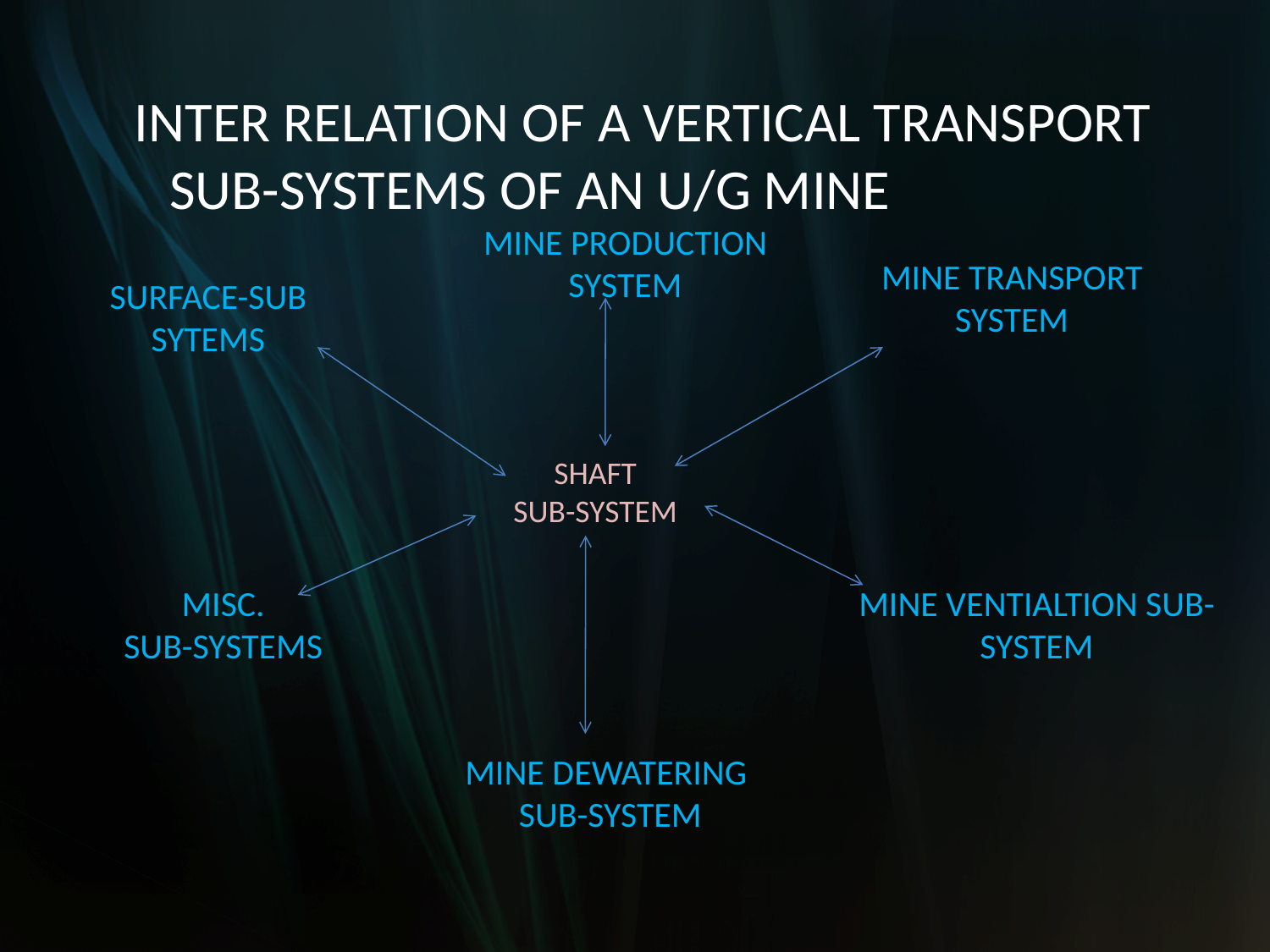

INTER RELATION OF A VERTICAL TRANSPORT SUB-SYSTEMS OF AN U/G MINE

MINE PRODUCTION SYSTEM
MINE TRANSPORT SYSTEM
SURFACE-SUB SYTEMS
SHAFT
SUB-SYSTEM
MISC.
SUB-SYSTEMS
MINE VENTIALTION SUB-SYSTEM
MINE DEWATERING
SUB-SYSTEM